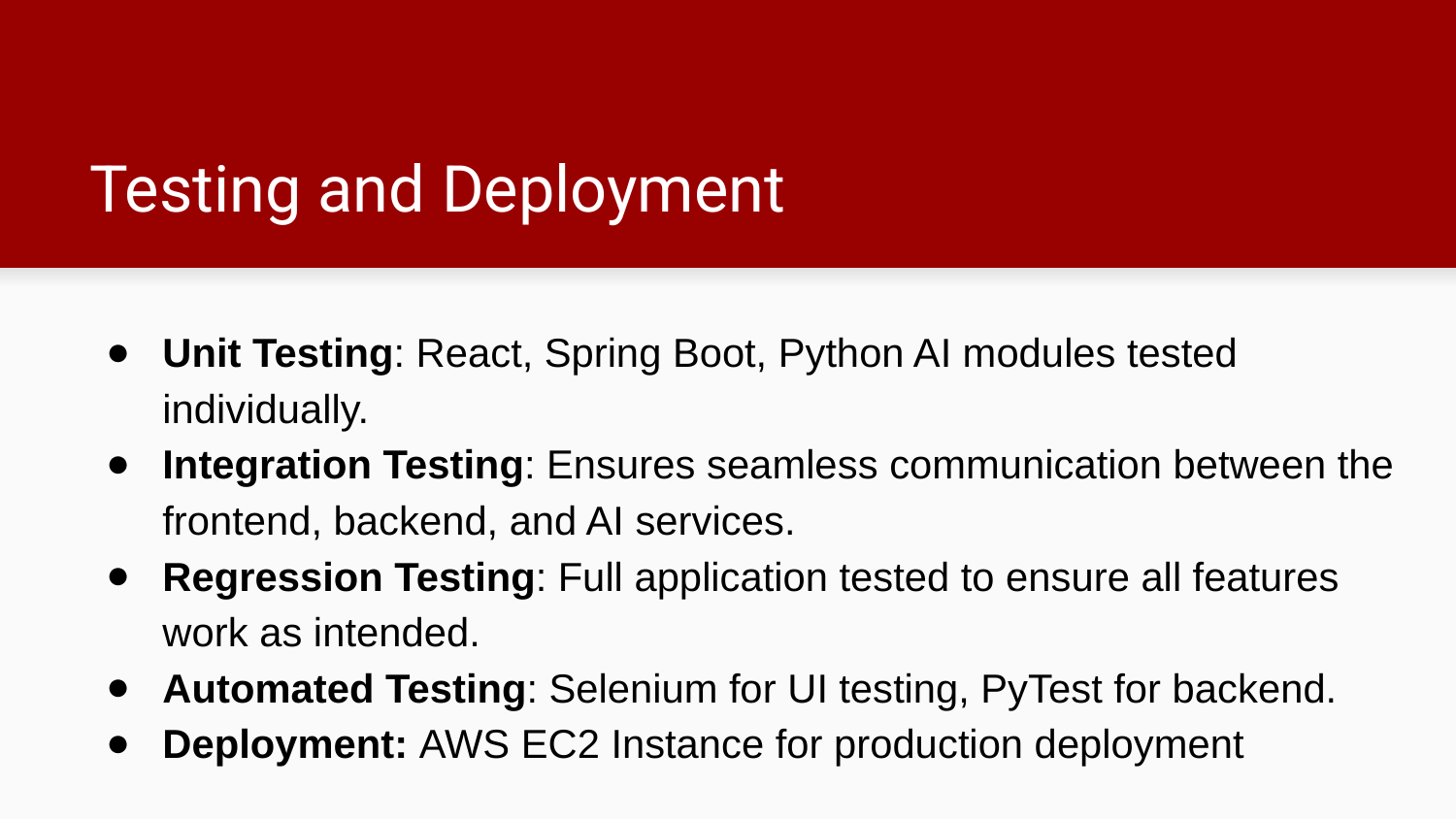

# Testing and Deployment
Unit Testing: React, Spring Boot, Python AI modules tested individually.
Integration Testing: Ensures seamless communication between the frontend, backend, and AI services.
Regression Testing: Full application tested to ensure all features work as intended.
Automated Testing: Selenium for UI testing, PyTest for backend.
Deployment: AWS EC2 Instance for production deployment